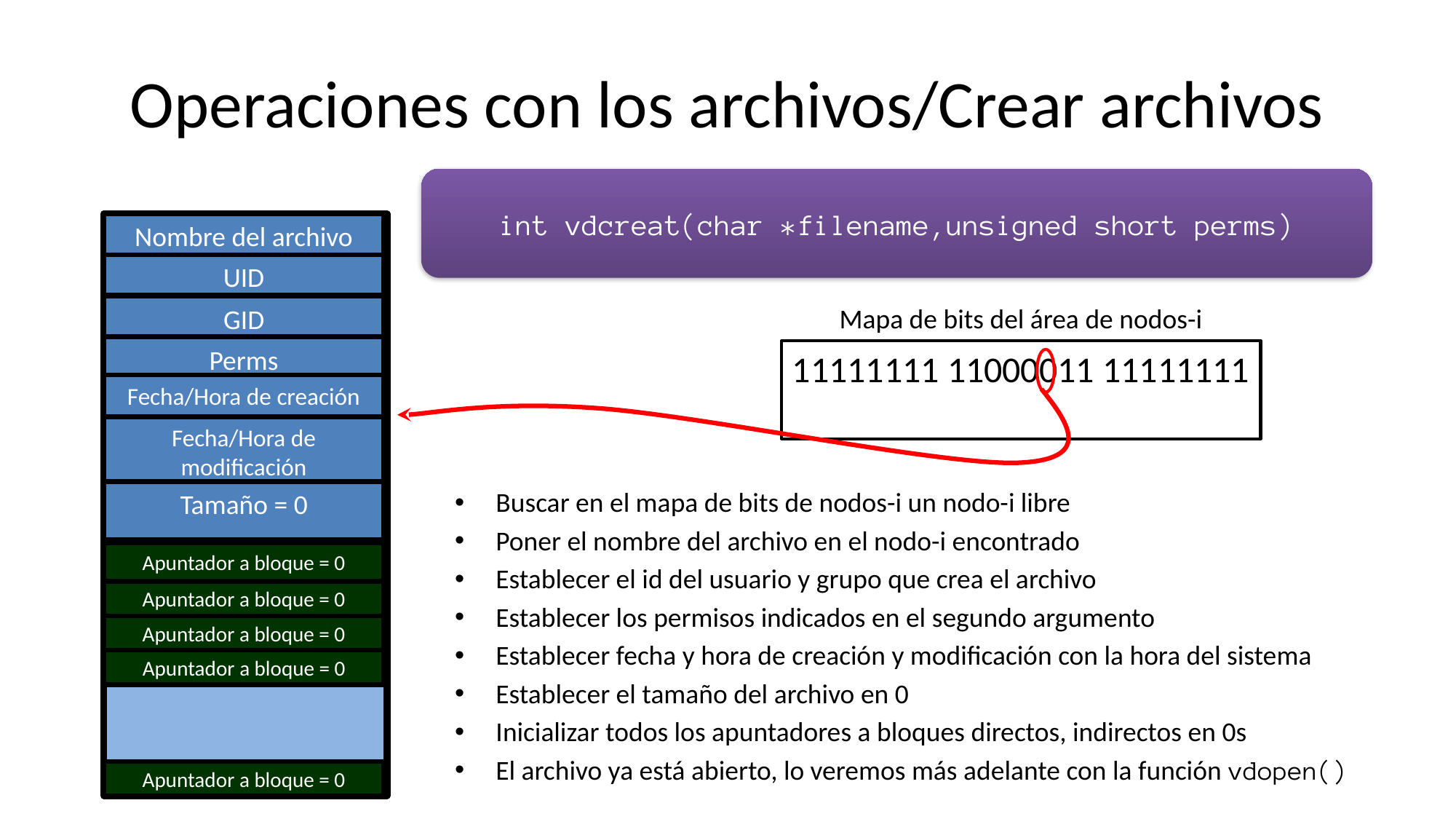

# Operaciones con los archivos/Crear archivos
int vdcreat(char *filename,unsigned short perms)

Nombre del archivo
UID
Mapa de bits del área de nodos-i
GID
Perms
11111111 11000011 11111111

Fecha/Hora de creación

Fecha/Hora de modificación
Buscar en el mapa de bits de nodos-i un nodo-i libre
Poner el nombre del archivo en el nodo-i encontrado
Establecer el id del usuario y grupo que crea el archivo
Establecer los permisos indicados en el segundo argumento
Establecer fecha y hora de creación y modificación con la hora del sistema
Establecer el tamaño del archivo en 0
Inicializar todos los apuntadores a bloques directos, indirectos en 0s
El archivo ya está abierto, lo veremos más adelante con la función vdopen()

Tamaño = 0
Apuntador a bloque = 0
Apuntador a bloque = 0
Apuntador a bloque = 0
Apuntador a bloque = 0
Apuntador a bloque = 0